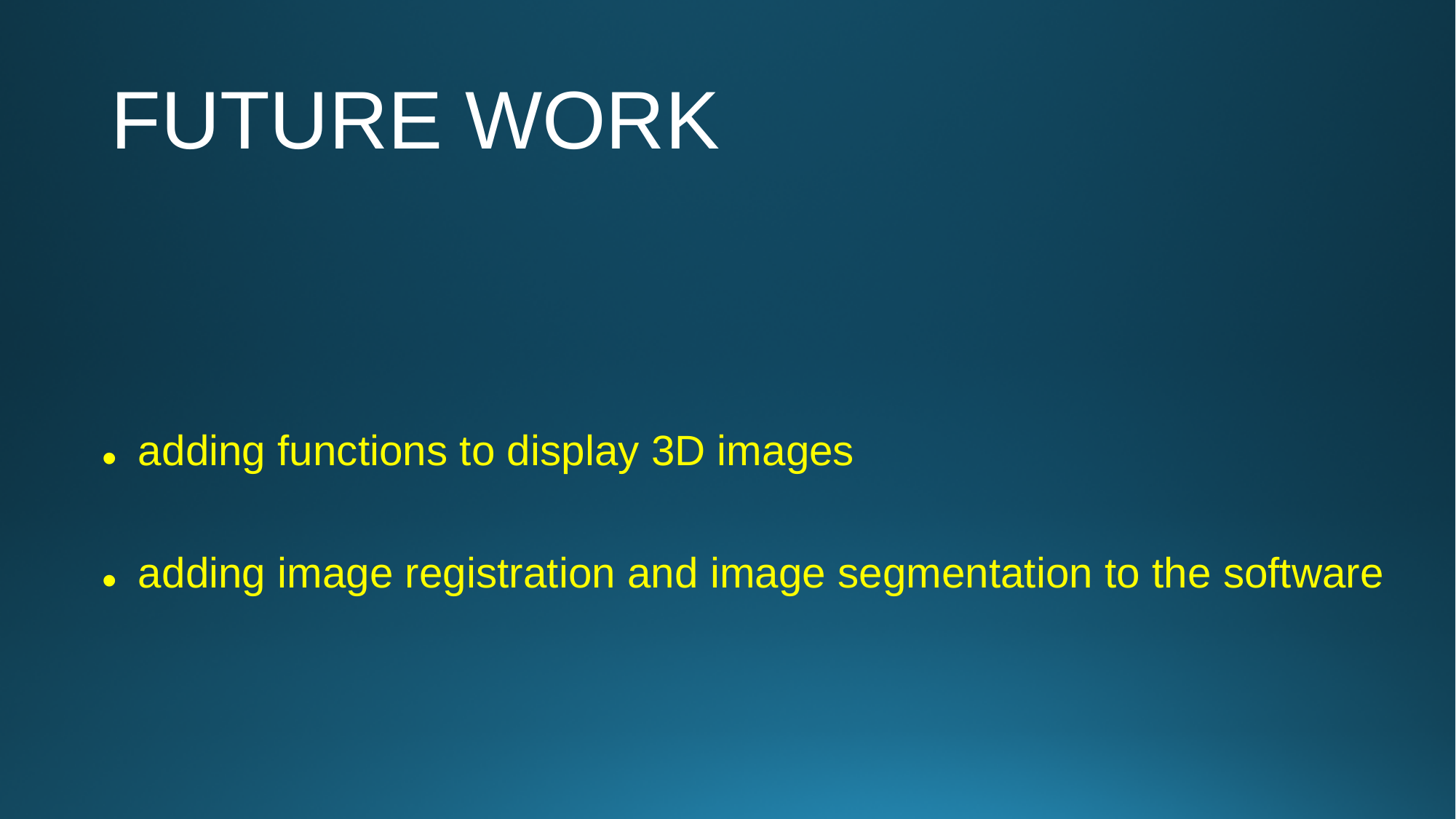

adding functions to display 3D images

adding image registration and image segmentation to the software
# FUTURE WORK